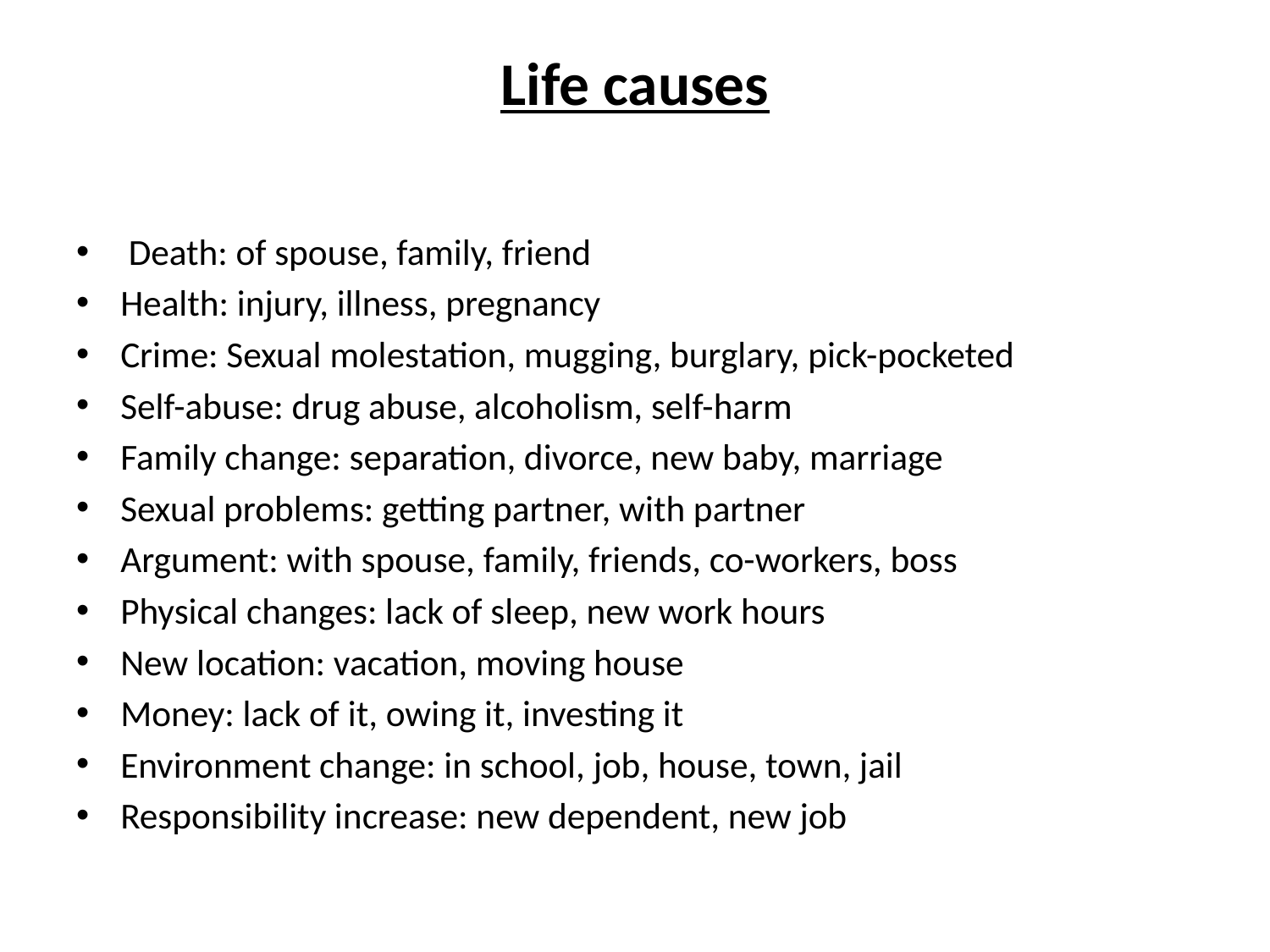

# Life causes
 Death: of spouse, family, friend
Health: injury, illness, pregnancy
Crime: Sexual molestation, mugging, burglary, pick-pocketed
Self-abuse: drug abuse, alcoholism, self-harm
Family change: separation, divorce, new baby, marriage
Sexual problems: getting partner, with partner
Argument: with spouse, family, friends, co-workers, boss
Physical changes: lack of sleep, new work hours
New location: vacation, moving house
Money: lack of it, owing it, investing it
Environment change: in school, job, house, town, jail
Responsibility increase: new dependent, new job